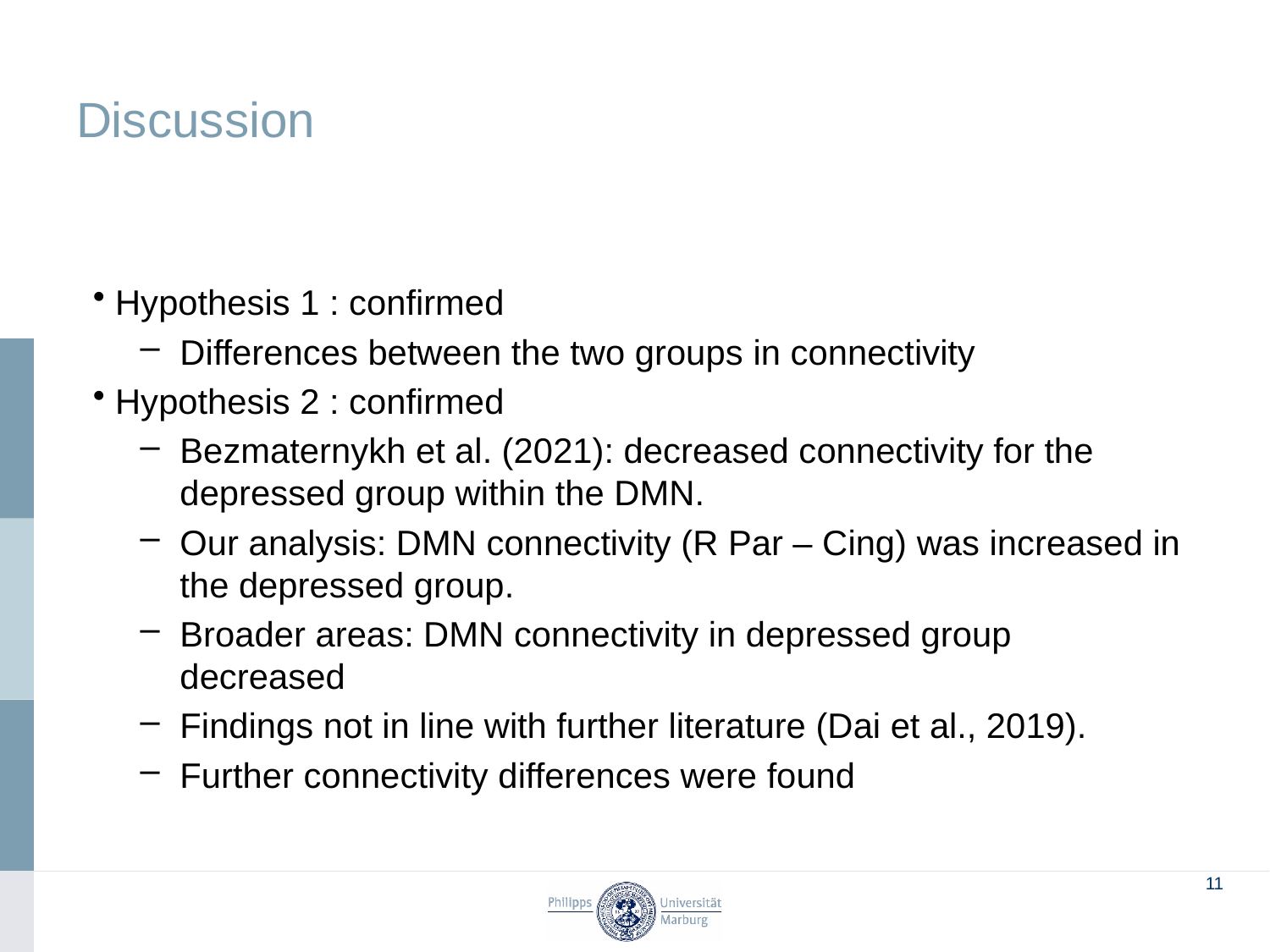

# Discussion
Hypothesis 1 : confirmed
Differences between the two groups in connectivity
Hypothesis 2 : confirmed
Bezmaternykh et al. (2021): decreased connectivity for the depressed group within the DMN.
Our analysis: DMN connectivity (R Par – Cing) was increased in the depressed group.
Broader areas: DMN connectivity in depressed group decreased
Findings not in line with further literature (Dai et al., 2019).
Further connectivity differences were found
                                             11